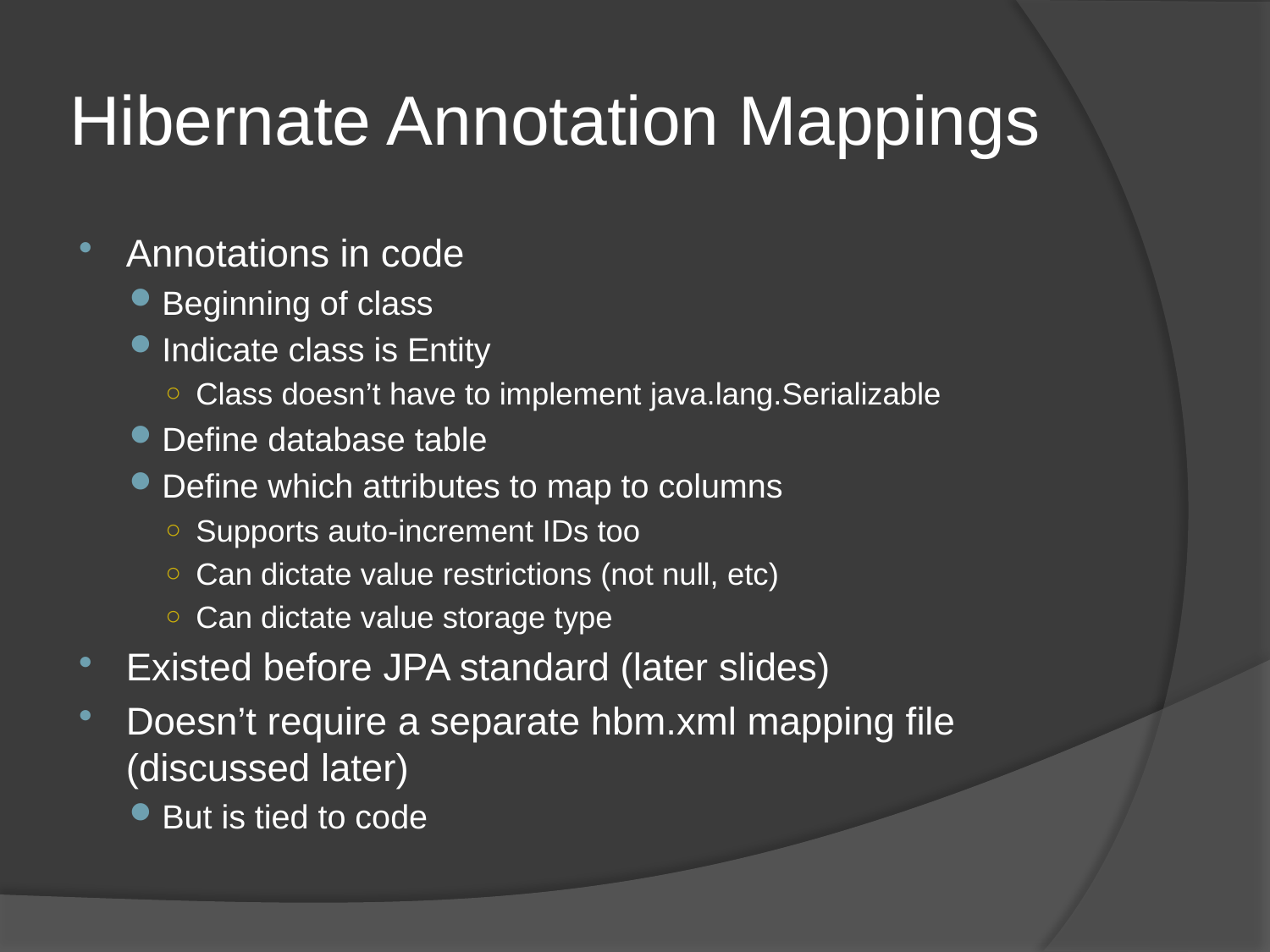

# Hibernate Annotation Mappings
Annotations in code
Beginning of class
Indicate class is Entity
Class doesn’t have to implement java.lang.Serializable
Define database table
Define which attributes to map to columns
Supports auto-increment IDs too
Can dictate value restrictions (not null, etc)
Can dictate value storage type
Existed before JPA standard (later slides)
Doesn’t require a separate hbm.xml mapping file (discussed later)
But is tied to code